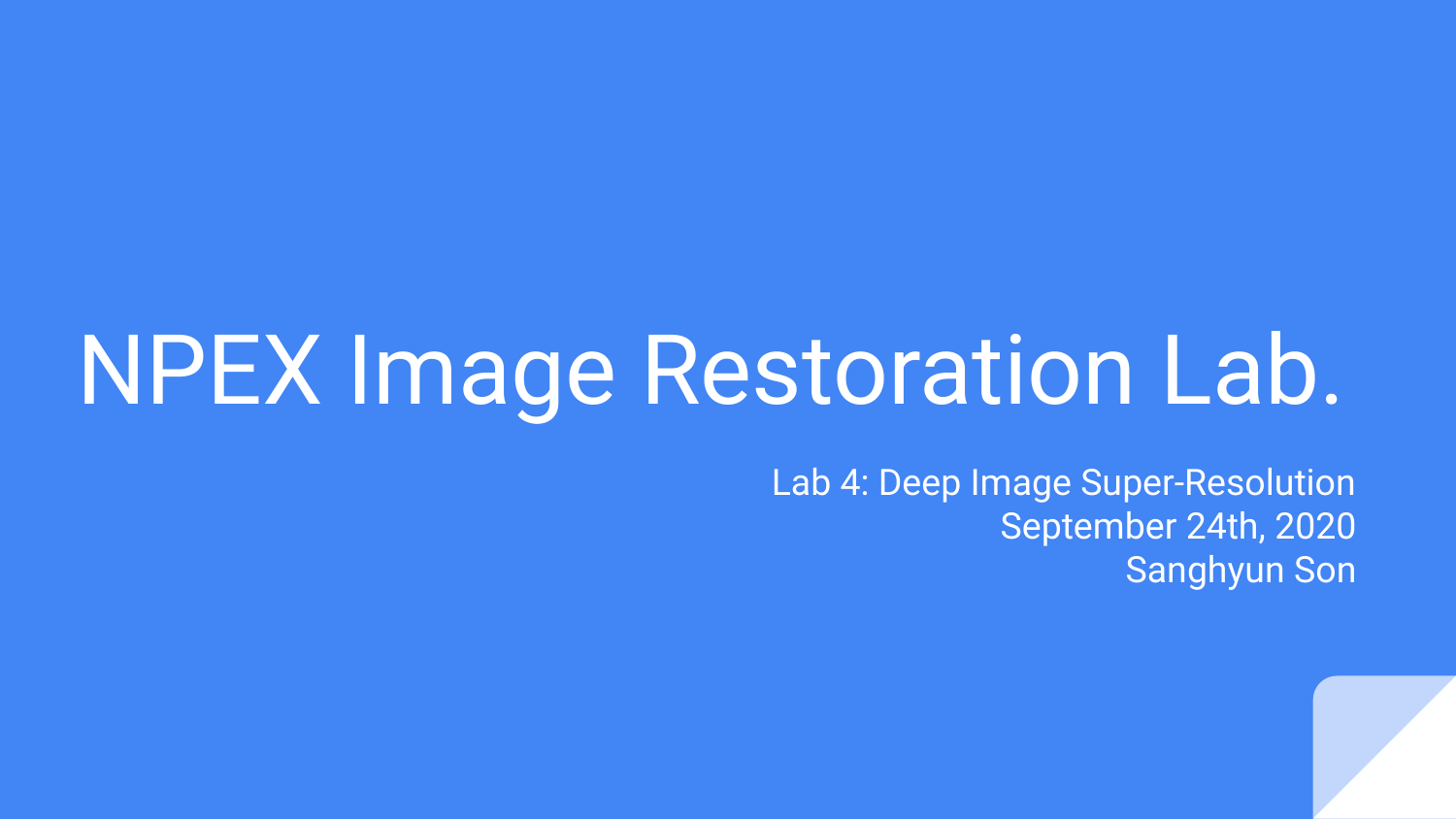

# NPEX Image Restoration Lab.
Lab 4: Deep Image Super-Resolution
September 24th, 2020
Sanghyun Son